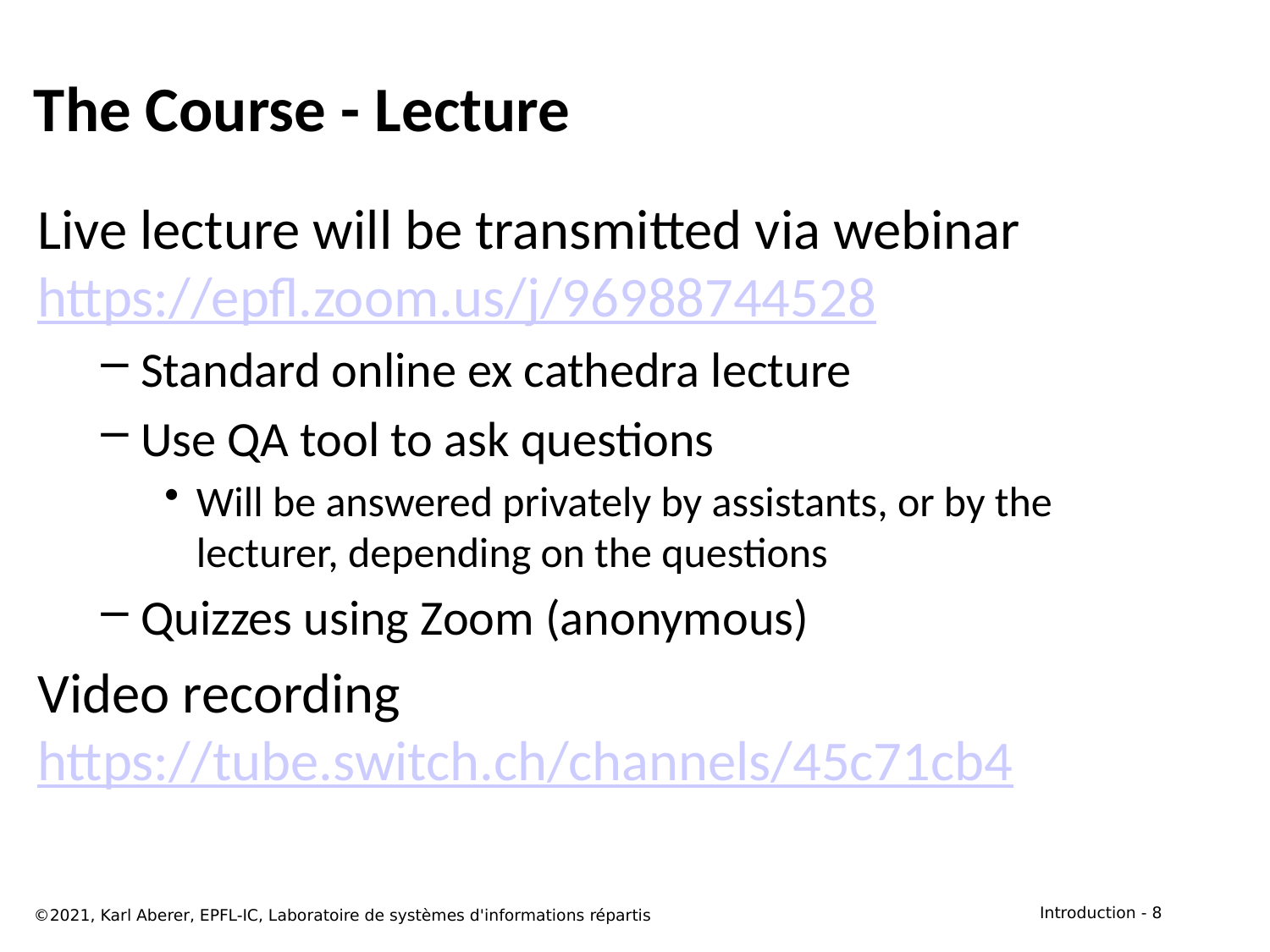

# The Course - Lecture
Live lecture will be transmitted via webinar https://epfl.zoom.us/j/96988744528
Standard online ex cathedra lecture
Use QA tool to ask questions
Will be answered privately by assistants, or by the lecturer, depending on the questions
Quizzes using Zoom (anonymous)
Video recording 	https://tube.switch.ch/channels/45c71cb4

©2021, Karl Aberer, EPFL-IC, Laboratoire de systèmes d'informations répartis